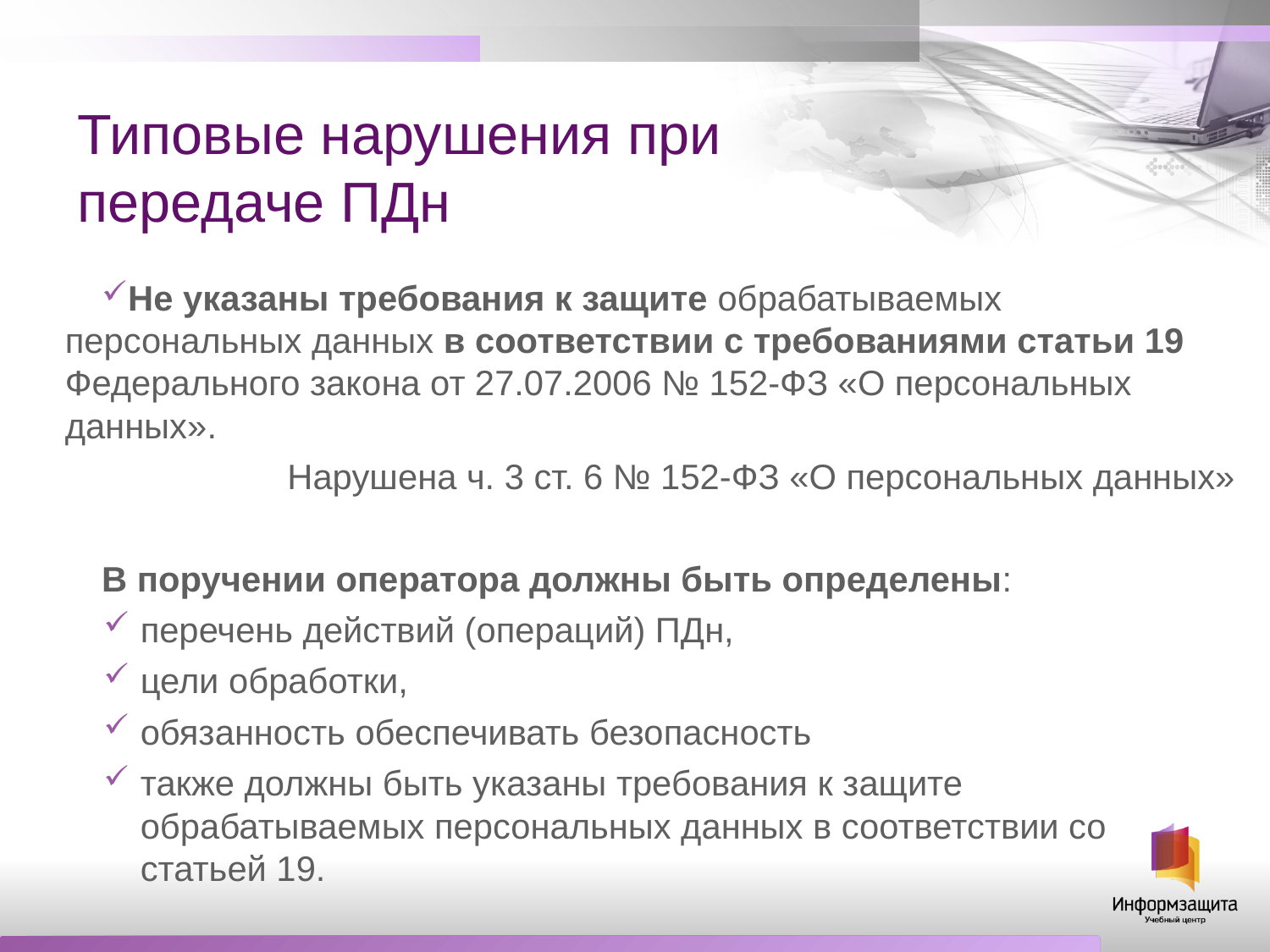

# Типовые нарушения при передаче ПДн
Не указаны требования к защите обрабатываемых персональных данных в соответствии с требованиями статьи 19 Федерального закона от 27.07.2006 № 152-ФЗ «О персональных данных».
Нарушена ч. 3 ст. 6 № 152-ФЗ «О персональных данных»

В поручении оператора должны быть определены:
перечень действий (операций) ПДн,
цели обработки,
обязанность обеспечивать безопасность
также должны быть указаны требования к защите обрабатываемых персональных данных в соответствии со статьей 19.